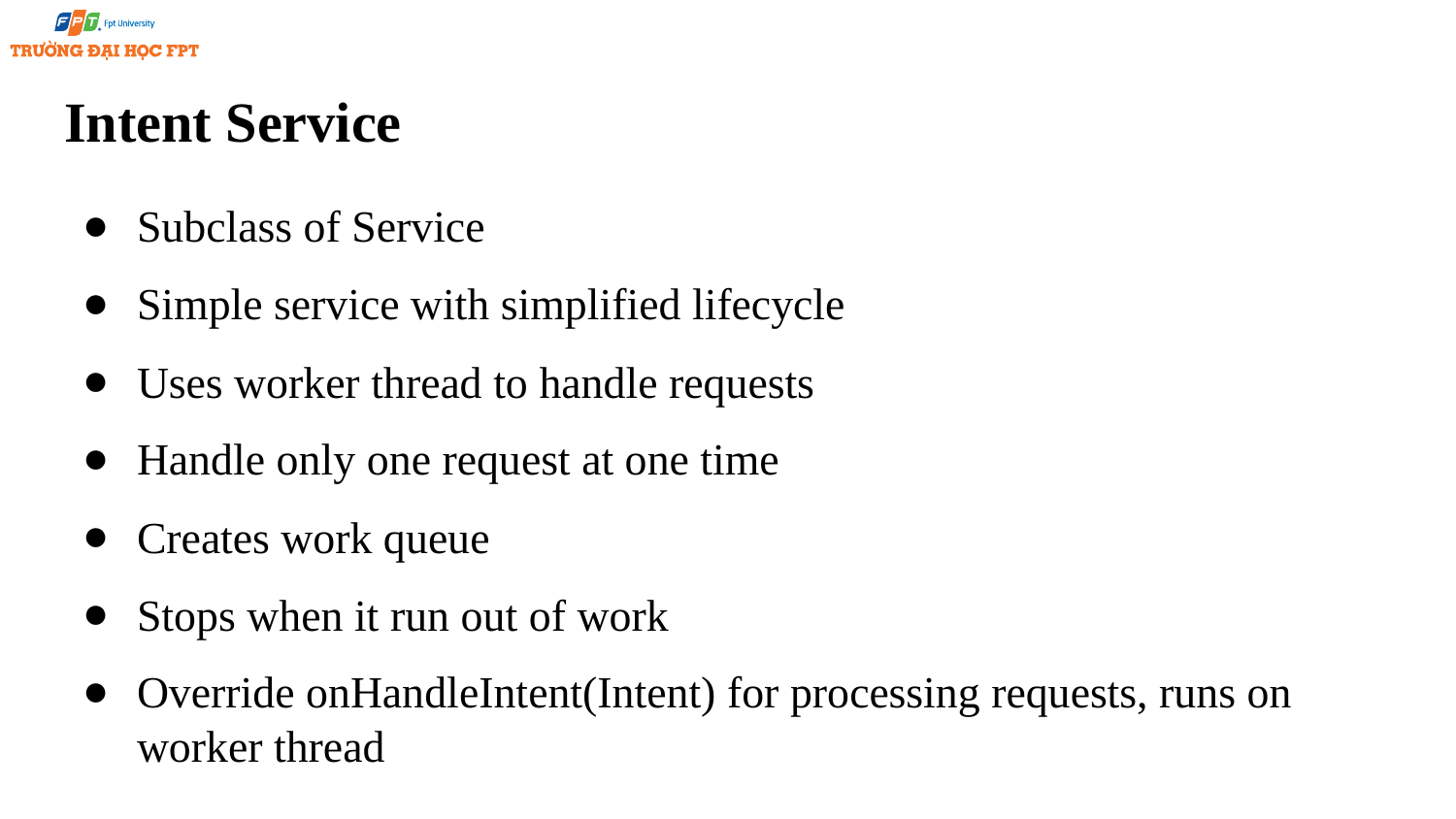

# Intent Service
Subclass of Service
Simple service with simplified lifecycle
Uses worker thread to handle requests
Handle only one request at one time
Creates work queue
Stops when it run out of work
Override onHandleIntent(Intent) for processing requests, runs on worker thread